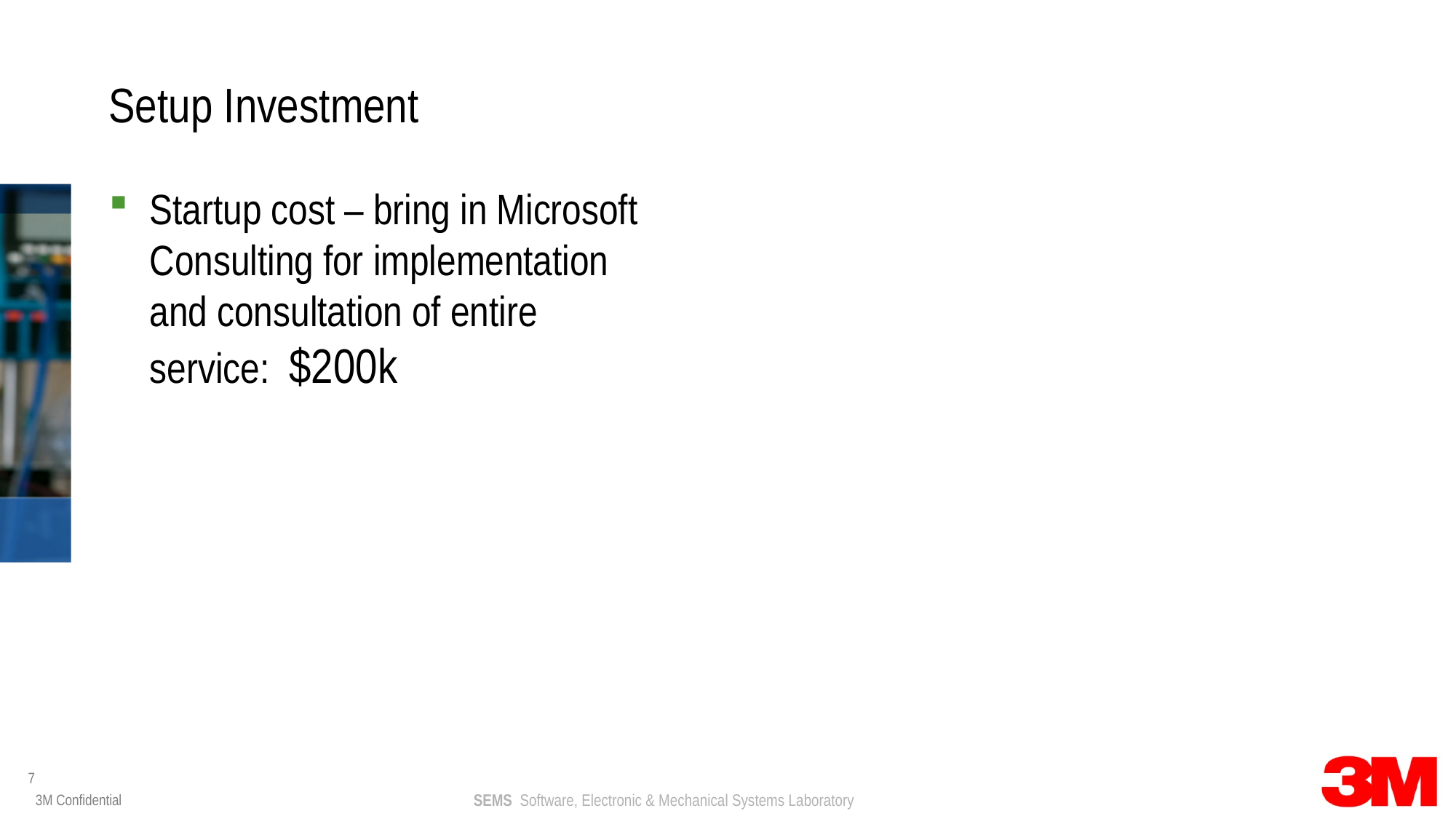

# Setup Investment
Startup cost – bring in Microsoft Consulting for implementation and consultation of entire service:  $200k